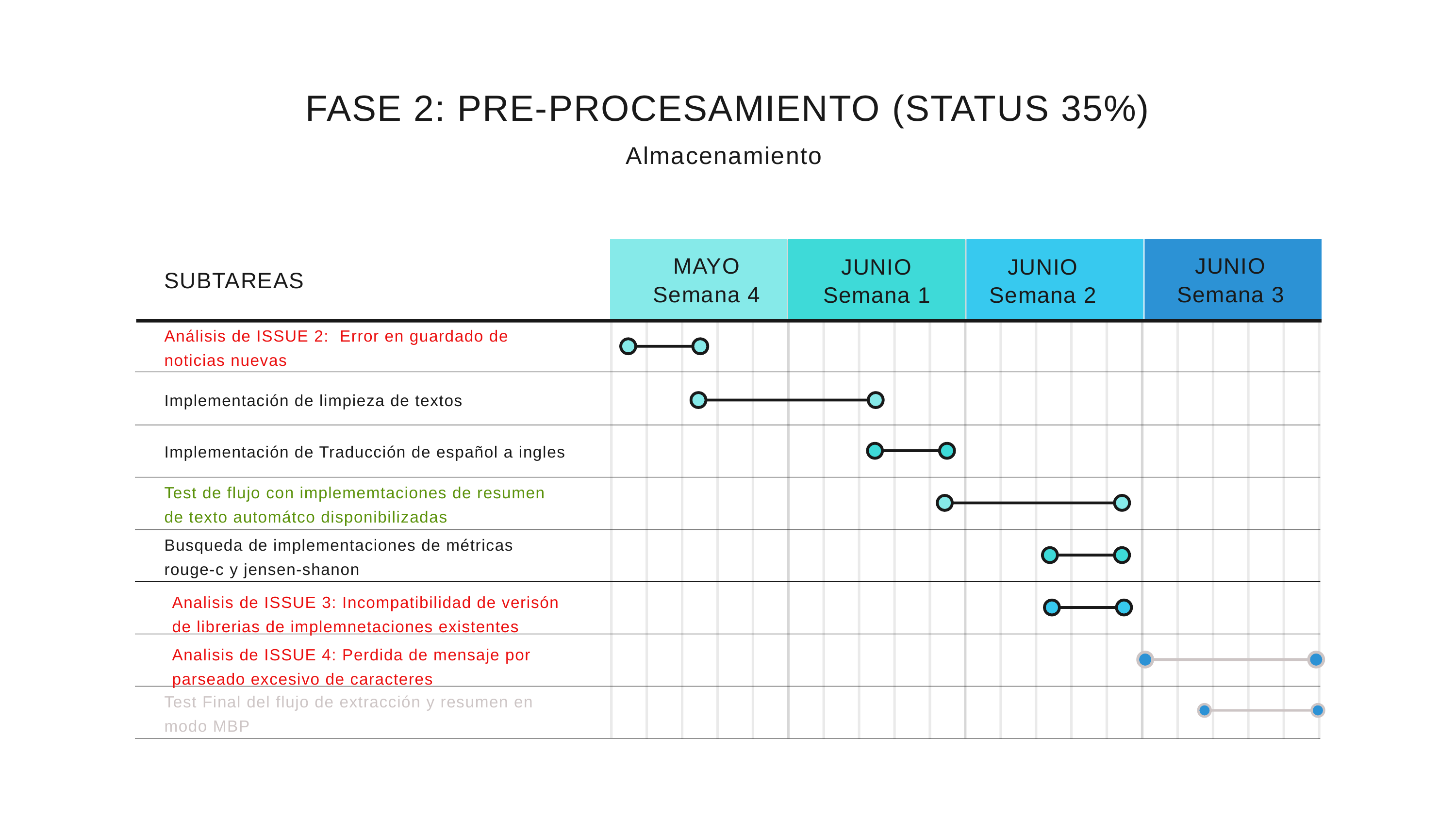

FASE 2: PRE-PROCESAMIENTO (STATUS 35%)
Almacenamiento

MAYO Semana 4
JUNIO Semana 3
JUNIO Semana 1
JUNIO Semana 2
SUBTAREAS

Análisis de ISSUE 2:  Error en guardado de noticias nuevas

Implementación de limpieza de textos

Implementación de Traducción de español a ingles

Test de flujo con implememtaciones de resumen de texto automátco disponibilizadas

Busqueda de implementaciones de métricas rouge-c y jensen-shanon

Analisis de ISSUE 3: Incompatibilidad de verisón de librerias de implemnetaciones existentes

Analisis de ISSUE 4: Perdida de mensaje por parseado excesivo de caracteres

Test Final del flujo de extracción y resumen en modo MBP